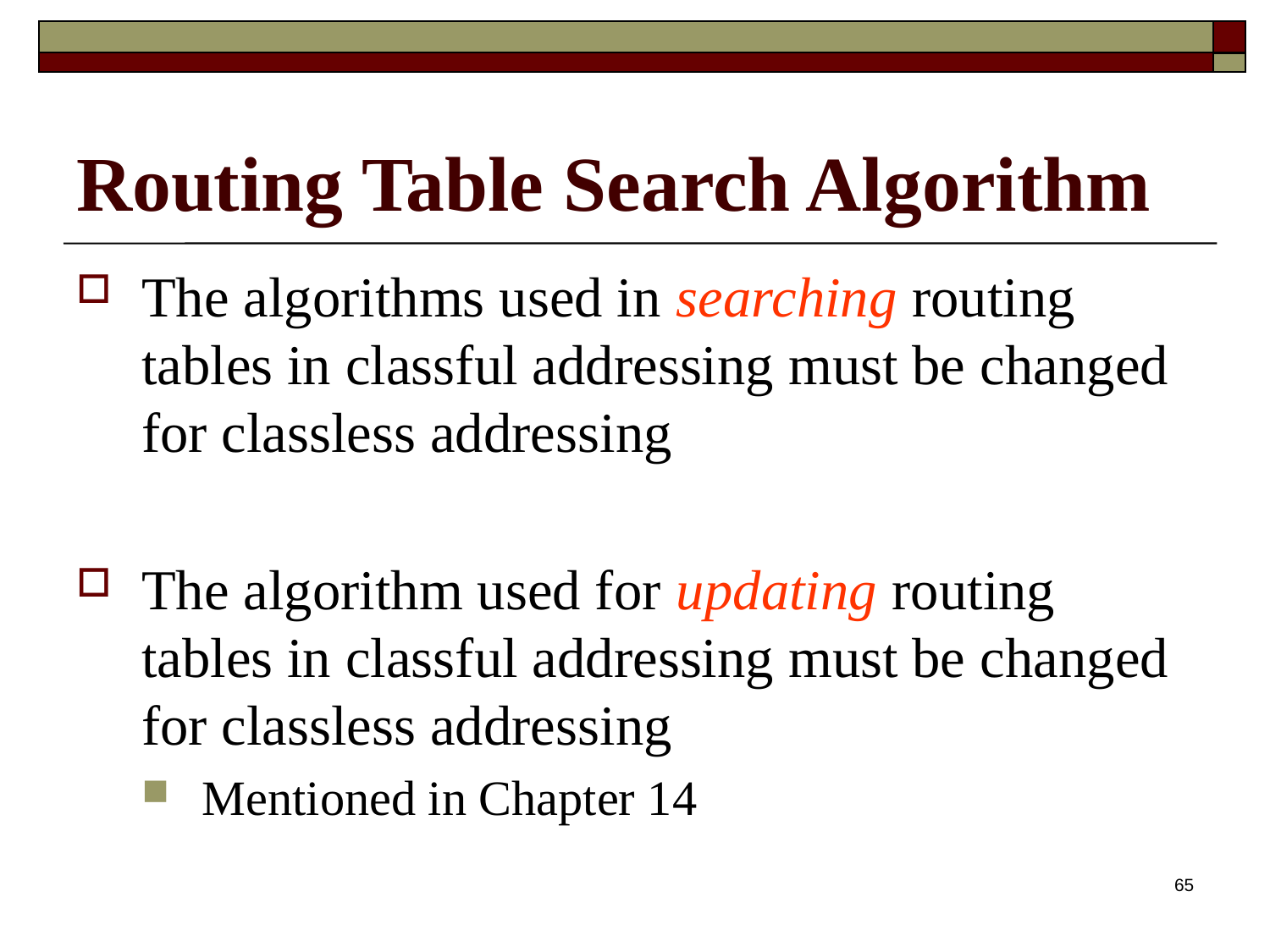

# Routing Table Search Algorithm
The algorithms used in searching routing tables in classful addressing must be changed for classless addressing

The algorithm used for updating routing tables in classful addressing must be changed for classless addressing
Mentioned in Chapter 14
65